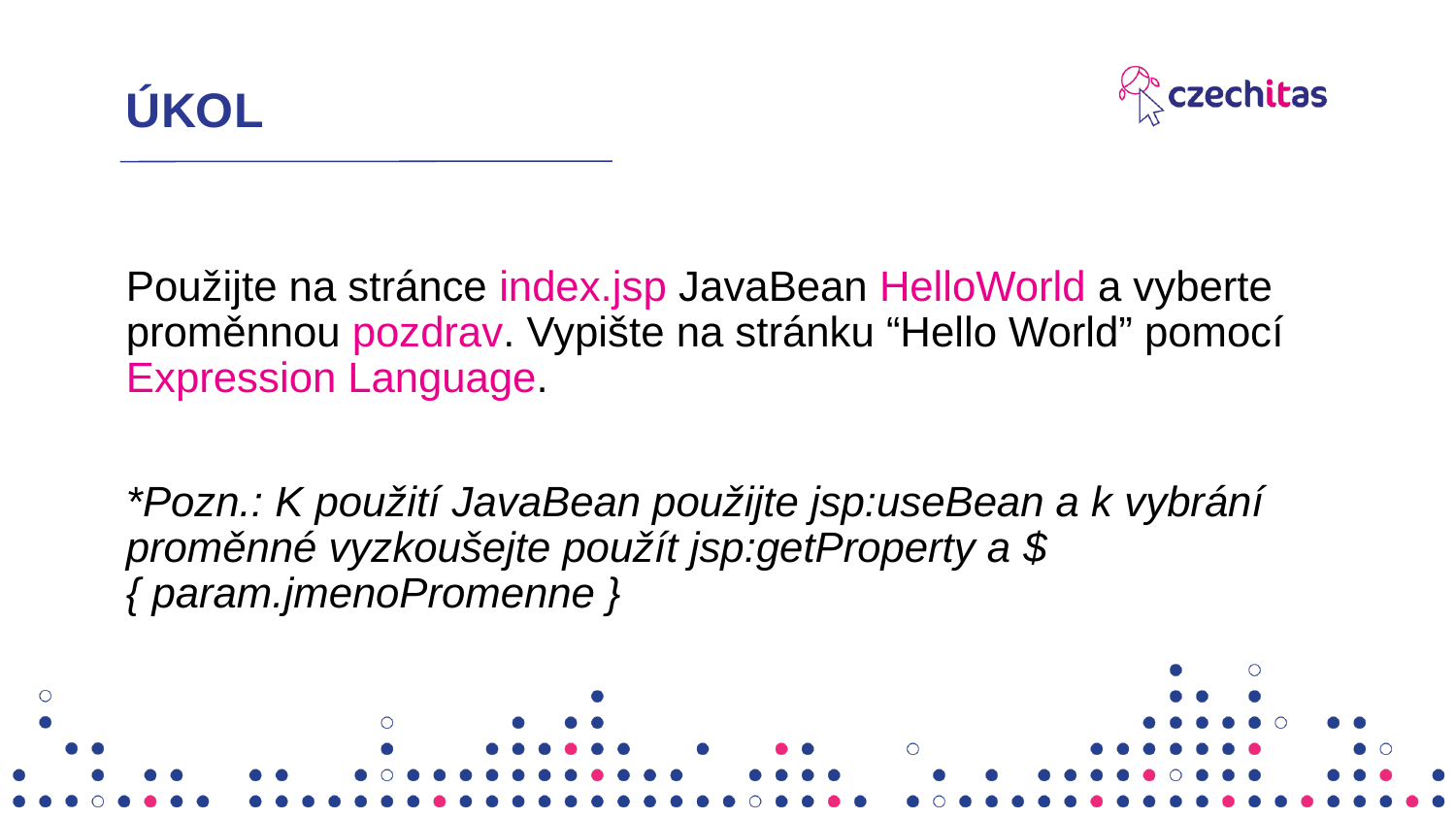

# ÚKOL
Použijte na stránce index.jsp JavaBean HelloWorld a vyberte proměnnou pozdrav. Vypište na stránku “Hello World” pomocí Expression Language.

*Pozn.: K použití JavaBean použijte jsp:useBean a k vybrání proměnné vyzkoušejte použít jsp:getProperty a ${ param.jmenoPromenne }